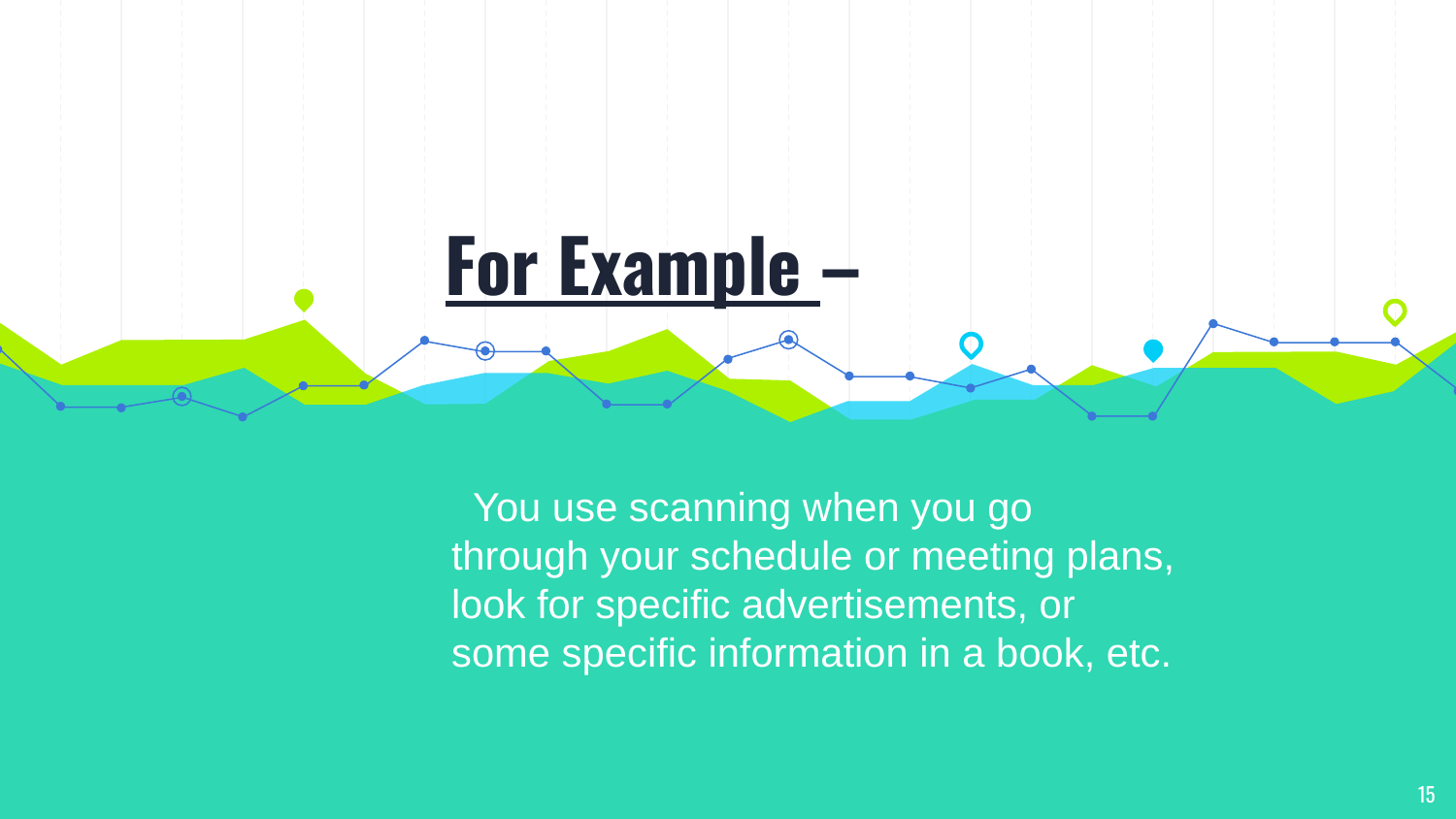

# For Example –
       You use scanning when you go through your schedule or meeting plans, look for specific advertisements, or some specific information in a book, etc.

15